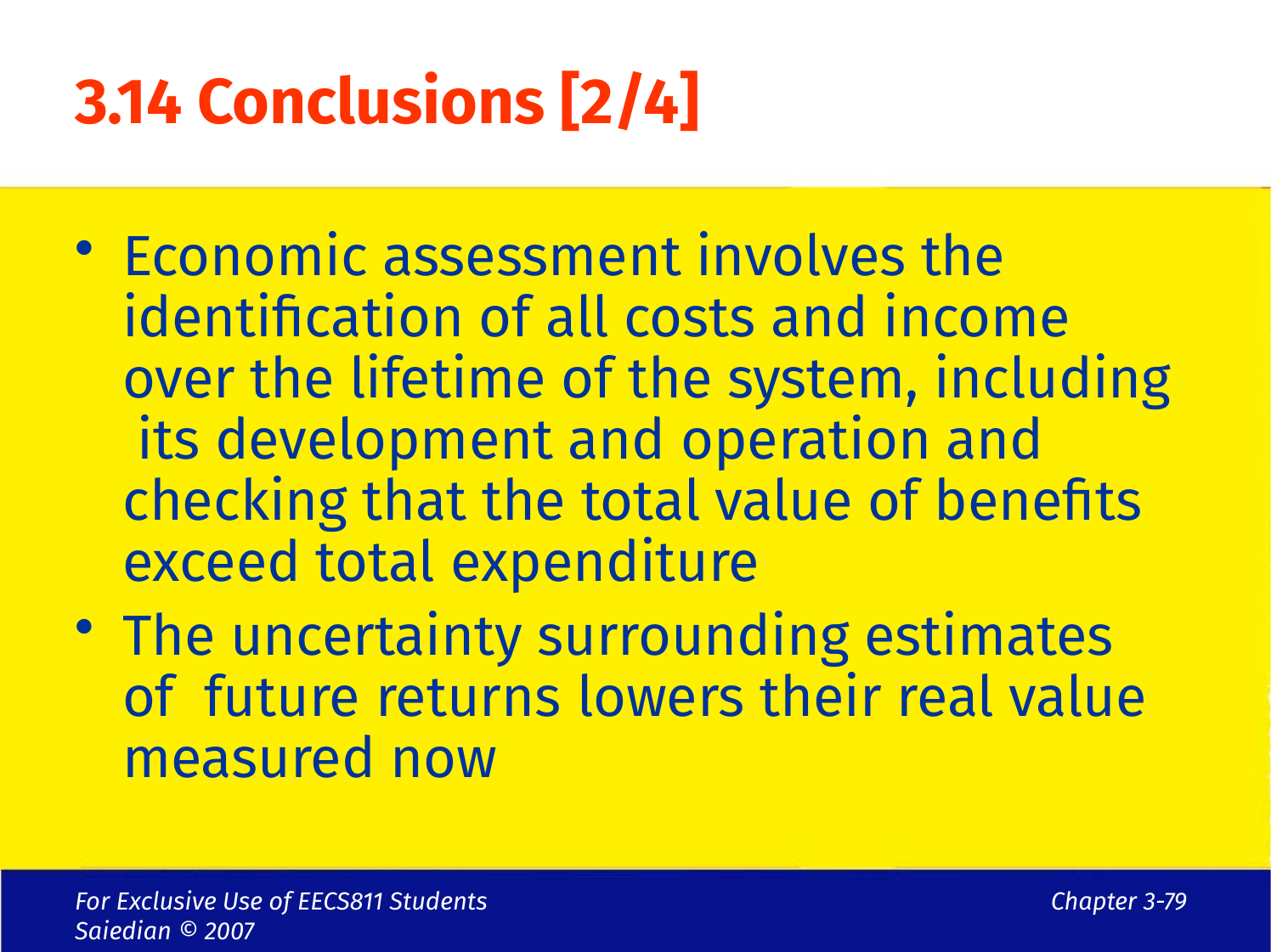

# 3.14 Conclusions [2/4]
Economic assessment involves the  identification of all costs and income  over the lifetime of the system, including  its development and operation and  checking that the total value of benefits  exceed total expenditure
The uncertainty surrounding estimates of  future returns lowers their real value  measured now
For Exclusive Use of EECS811 Students  Saiedian © 2007
Chapter 3-79